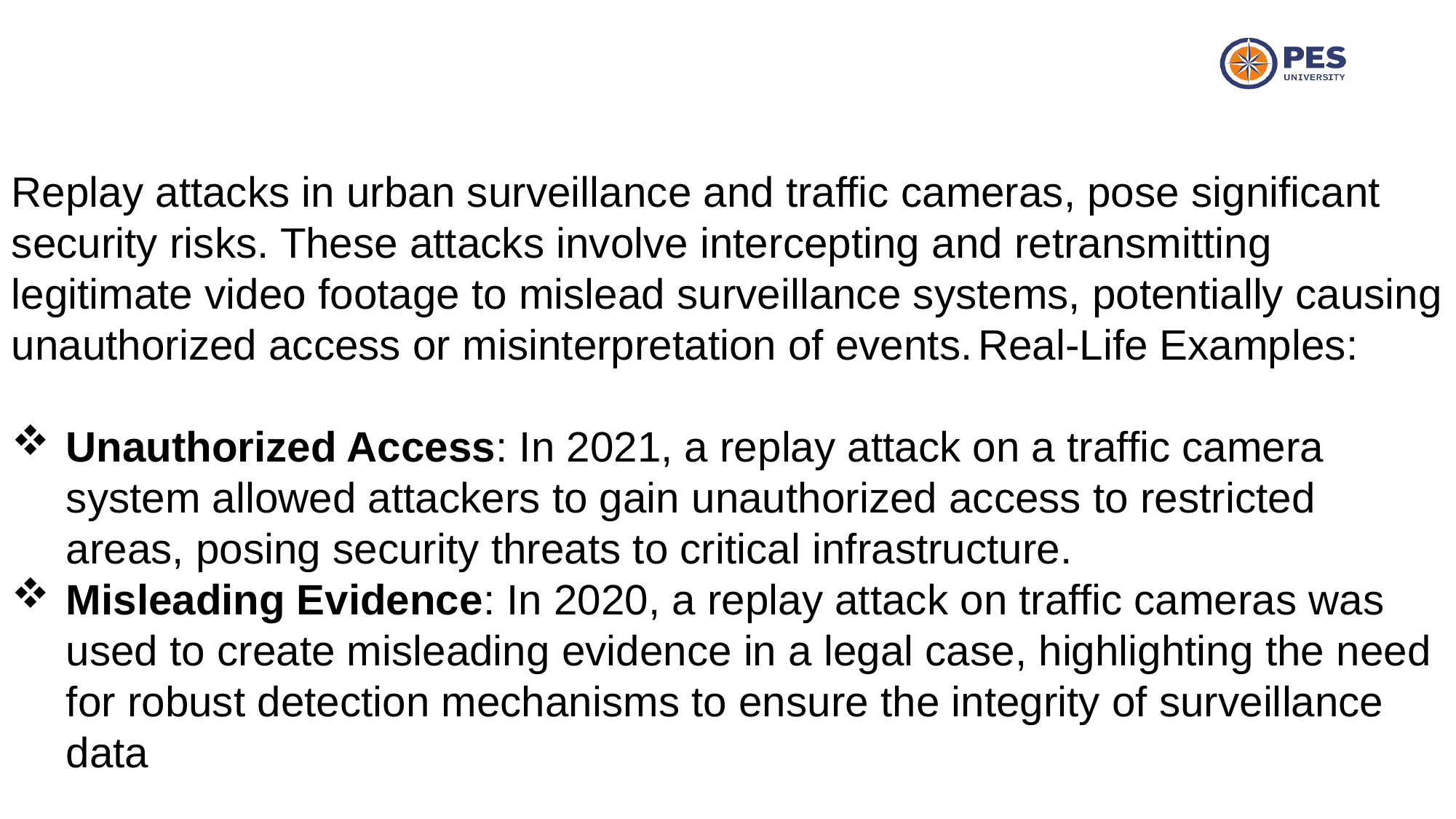

Replay attacks in urban surveillance and traffic cameras, pose significant security risks. These attacks involve intercepting and retransmitting legitimate video footage to mislead surveillance systems, potentially causing unauthorized access or misinterpretation of events. Real-Life Examples:

Unauthorized Access: In 2021, a replay attack on a traffic camera system allowed attackers to gain unauthorized access to restricted areas, posing security threats to critical infrastructure.
Misleading Evidence: In 2020, a replay attack on traffic cameras was used to create misleading evidence in a legal case, highlighting the need for robust detection mechanisms to ensure the integrity of surveillance data